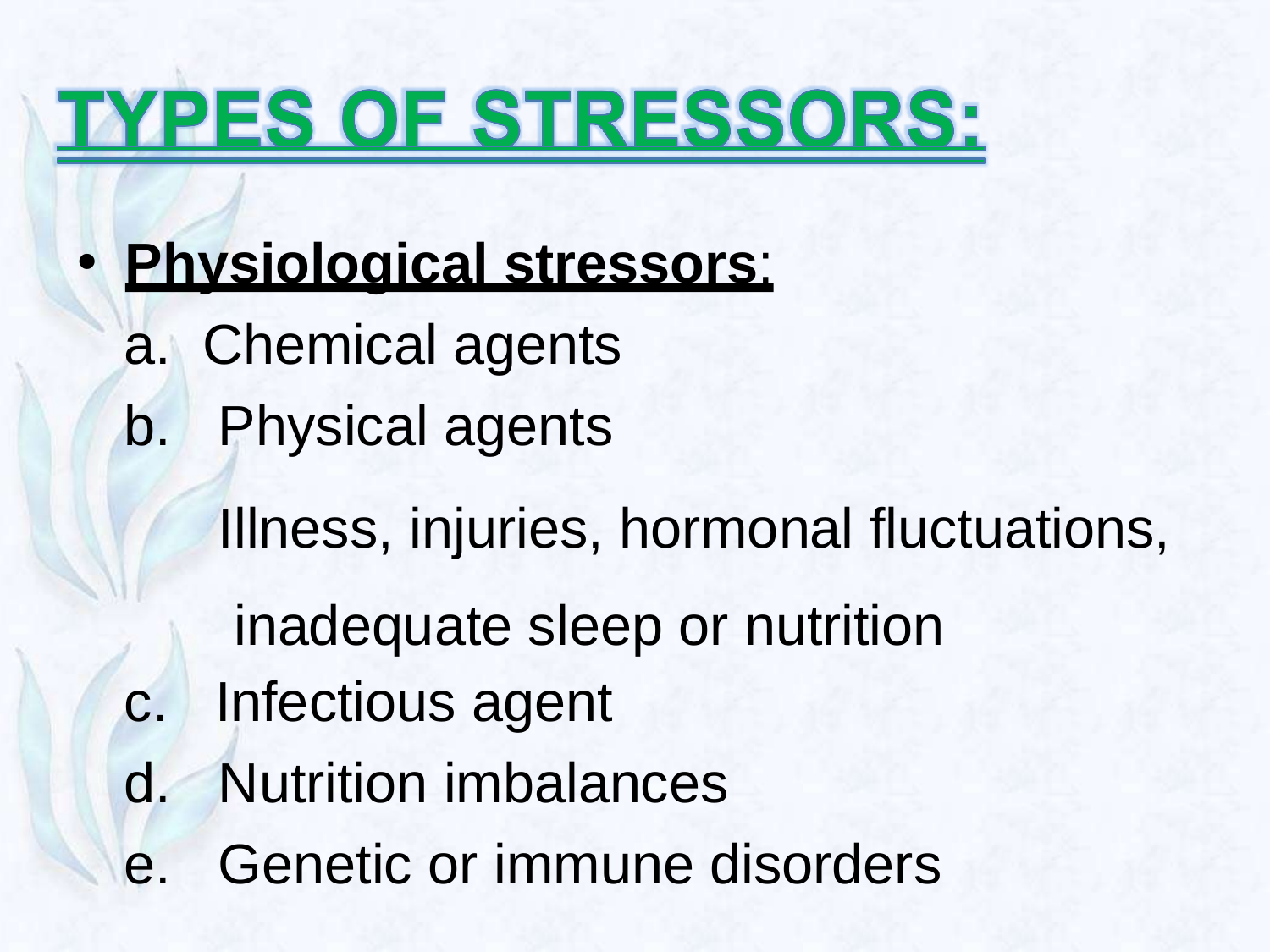

Physiological stressors:
Chemical agents
Physical agents
Illness, injuries, hormonal fluctuations,  inadequate sleep or nutrition
Infectious agent
Nutrition imbalances
Genetic or immune disorders